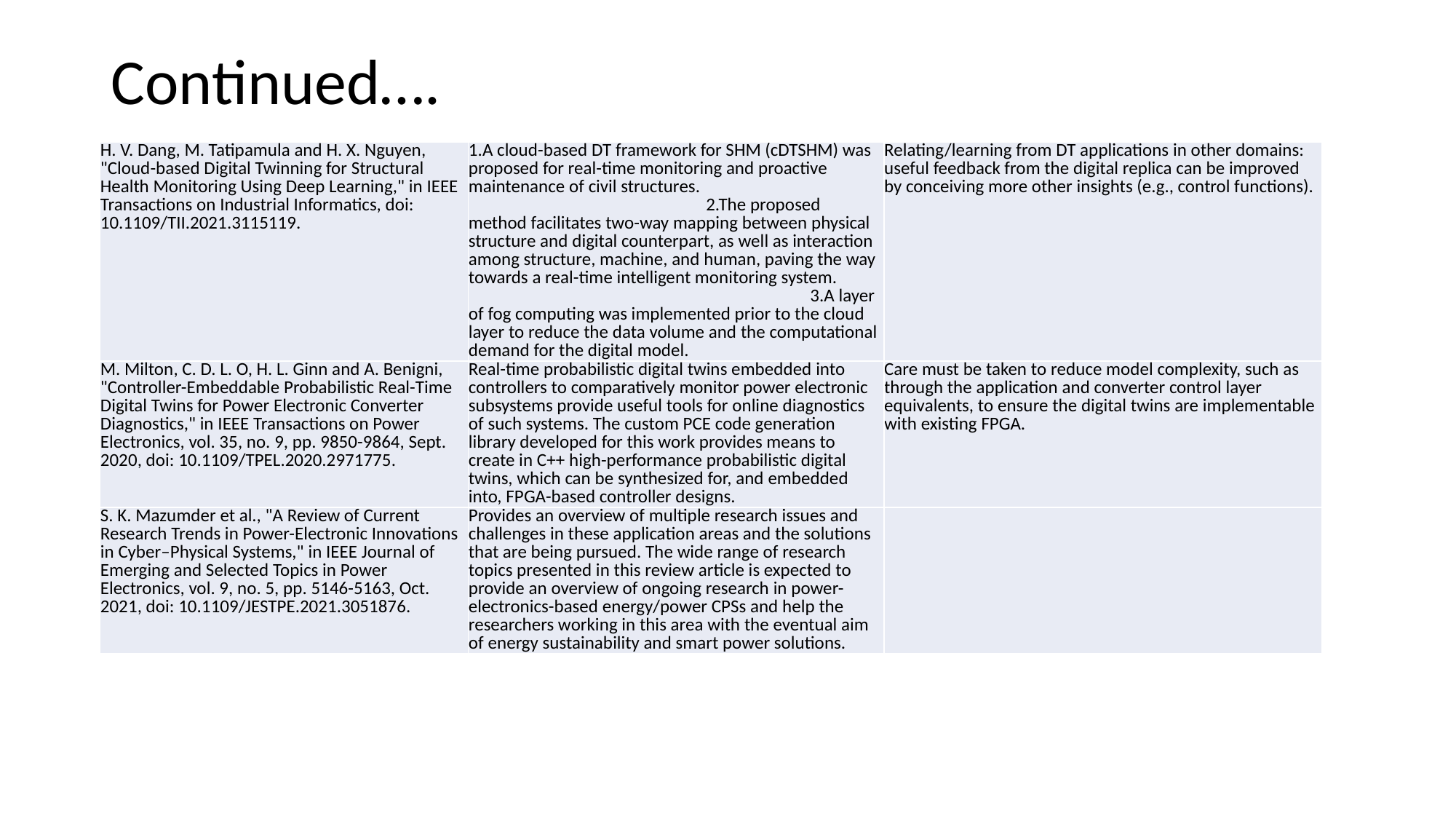

# Continued….
| H. V. Dang, M. Tatipamula and H. X. Nguyen, "Cloud-based Digital Twinning for Structural Health Monitoring Using Deep Learning," in IEEE Transactions on Industrial Informatics, doi: 10.1109/TII.2021.3115119. | 1.A cloud-based DT framework for SHM (cDTSHM) was proposed for real-time monitoring and proactive maintenance of civil structures. 2.The proposed method facilitates two-way mapping between physical structure and digital counterpart, as well as interaction among structure, machine, and human, paving the way towards a real-time intelligent monitoring system. 3.A layer of fog computing was implemented prior to the cloud layer to reduce the data volume and the computational demand for the digital model. | Relating/learning from DT applications in other domains: useful feedback from the digital replica can be improved by conceiving more other insights (e.g., control functions). |
| --- | --- | --- |
| M. Milton, C. D. L. O, H. L. Ginn and A. Benigni, "Controller-Embeddable Probabilistic Real-Time Digital Twins for Power Electronic Converter Diagnostics," in IEEE Transactions on Power Electronics, vol. 35, no. 9, pp. 9850-9864, Sept. 2020, doi: 10.1109/TPEL.2020.2971775. | Real-time probabilistic digital twins embedded into controllers to comparatively monitor power electronic subsystems provide useful tools for online diagnostics of such systems. The custom PCE code generation library developed for this work provides means to create in C++ high-performance probabilistic digital twins, which can be synthesized for, and embedded into, FPGA-based controller designs. | Care must be taken to reduce model complexity, such as through the application and converter control layer equivalents, to ensure the digital twins are implementable with existing FPGA. |
| S. K. Mazumder et al., "A Review of Current Research Trends in Power-Electronic Innovations in Cyber–Physical Systems," in IEEE Journal of Emerging and Selected Topics in Power Electronics, vol. 9, no. 5, pp. 5146-5163, Oct. 2021, doi: 10.1109/JESTPE.2021.3051876. | Provides an overview of multiple research issues and challenges in these application areas and the solutions that are being pursued. The wide range of research topics presented in this review article is expected to provide an overview of ongoing research in power-electronics-based energy/power CPSs and help the researchers working in this area with the eventual aim of energy sustainability and smart power solutions. |  |